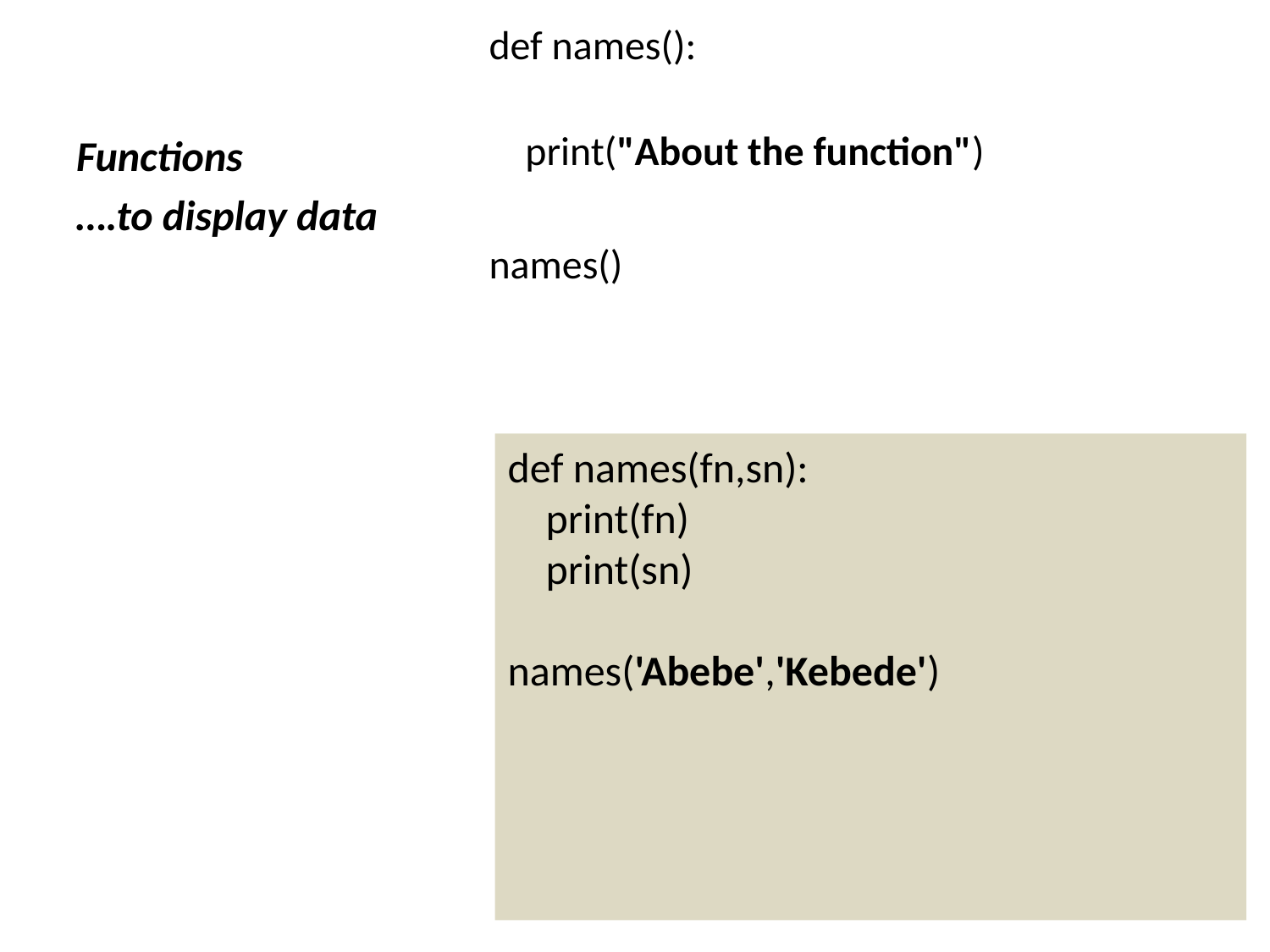

def names():
    print("About the function")

names()

Functions
….to display data

def names(fn,sn):
    print(fn)
    print(sn)
names('Abebe','Kebede')